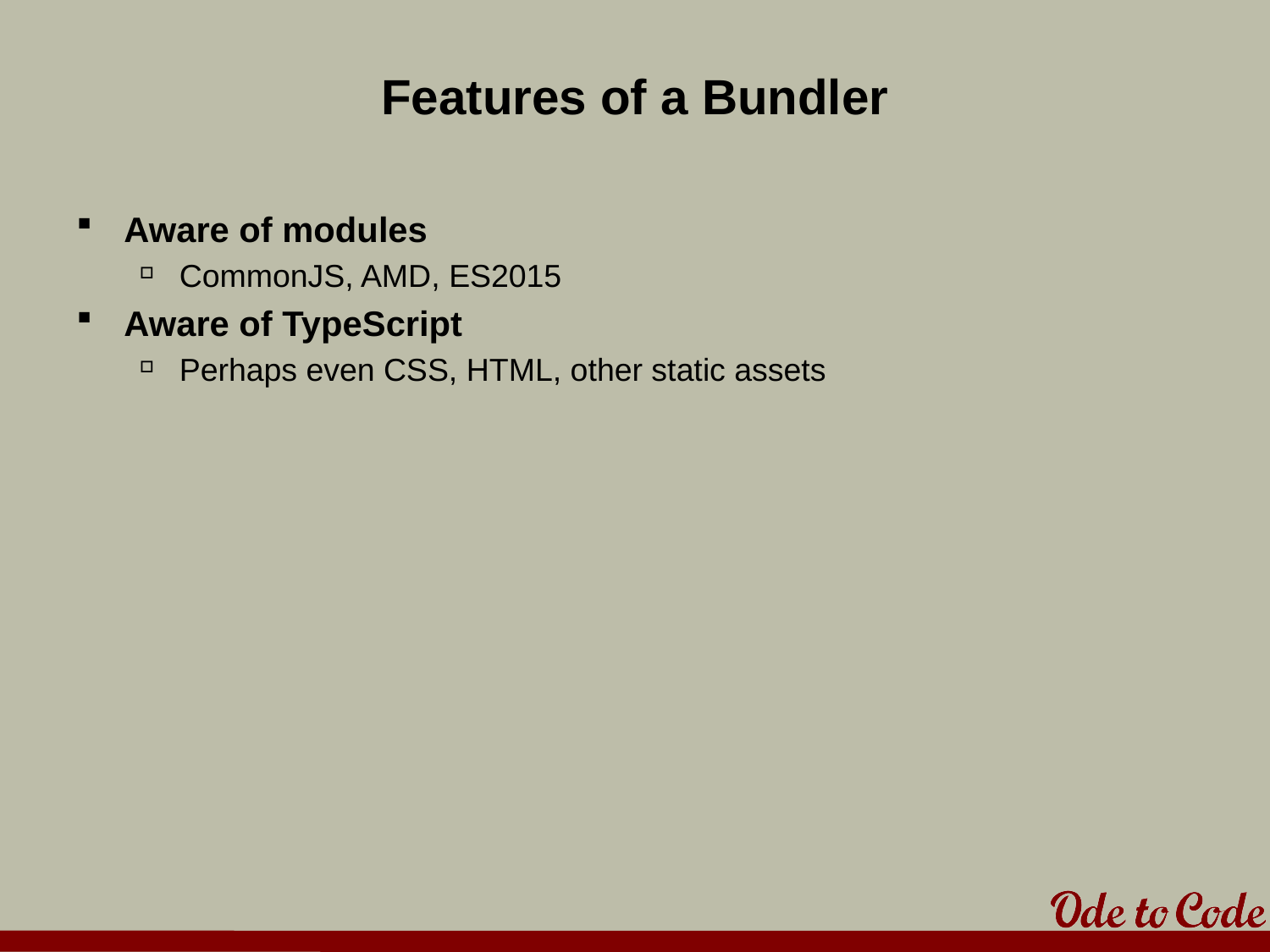

# Features of a Bundler
Aware of modules
CommonJS, AMD, ES2015
Aware of TypeScript
Perhaps even CSS, HTML, other static assets